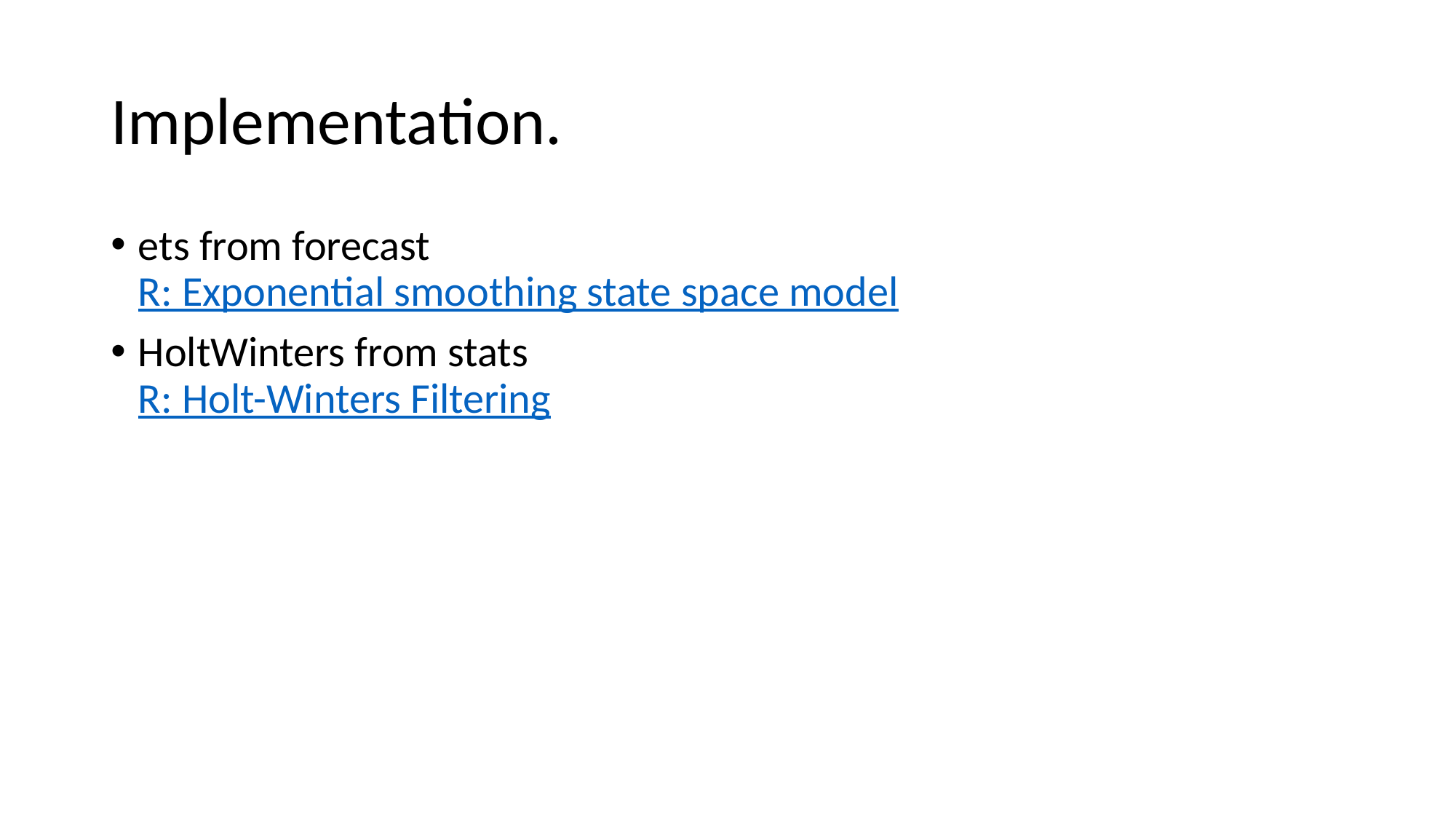

# Implementation.
ets from forecast
R: Exponential smoothing state space model
HoltWinters from stats
R: Holt-Winters Filtering